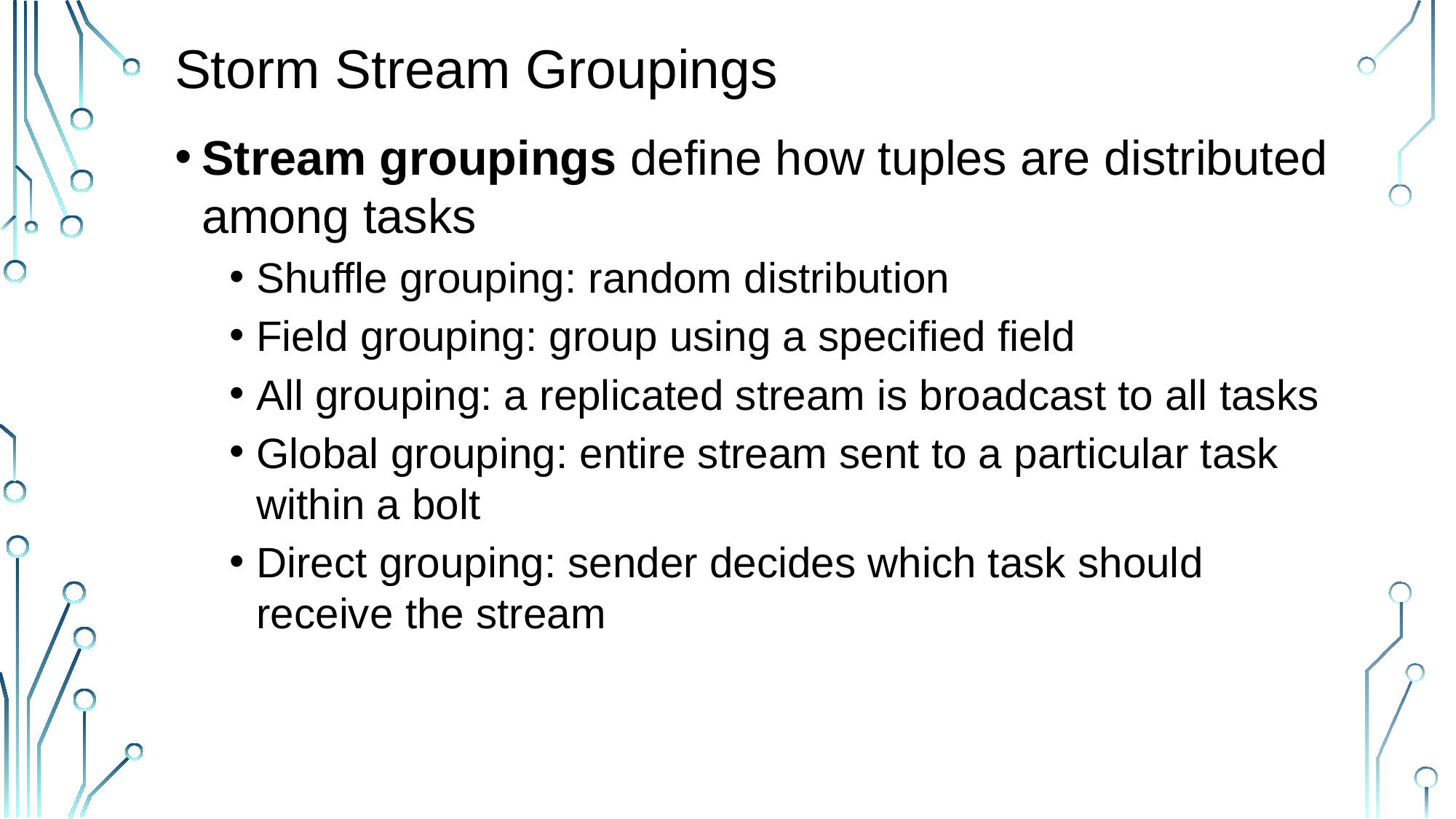

# Storm Stream Groupings
Stream groupings define how tuples are distributed among tasks
Shuffle grouping: random distribution
Field grouping: group using a specified field
All grouping: a replicated stream is broadcast to all tasks
Global grouping: entire stream sent to a particular task within a bolt
Direct grouping: sender decides which task should receive the stream